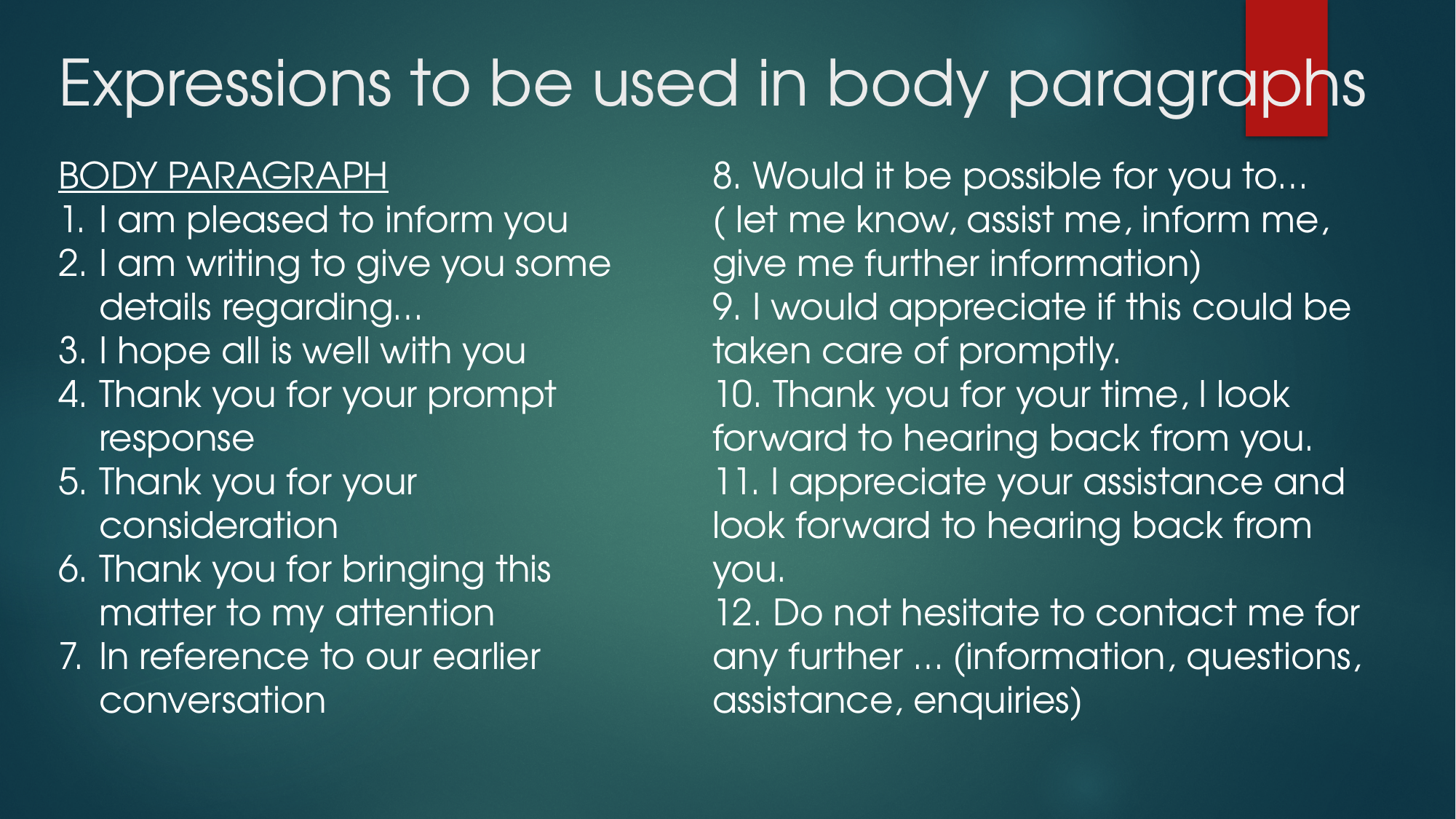

# Expressions to be used in body paragraphs
BODY PARAGRAPH
I am pleased to inform you
I am writing to give you some details regarding…
I hope all is well with you
Thank you for your prompt response
Thank you for your consideration
Thank you for bringing this matter to my attention
In reference to our earlier conversation
8. Would it be possible for you to… ( let me know, assist me, inform me, give me further information)
9. I would appreciate if this could be taken care of promptly.
10. Thank you for your time, I look forward to hearing back from you.
11. I appreciate your assistance and look forward to hearing back from you.
12. Do not hesitate to contact me for any further … (information, questions, assistance, enquiries)